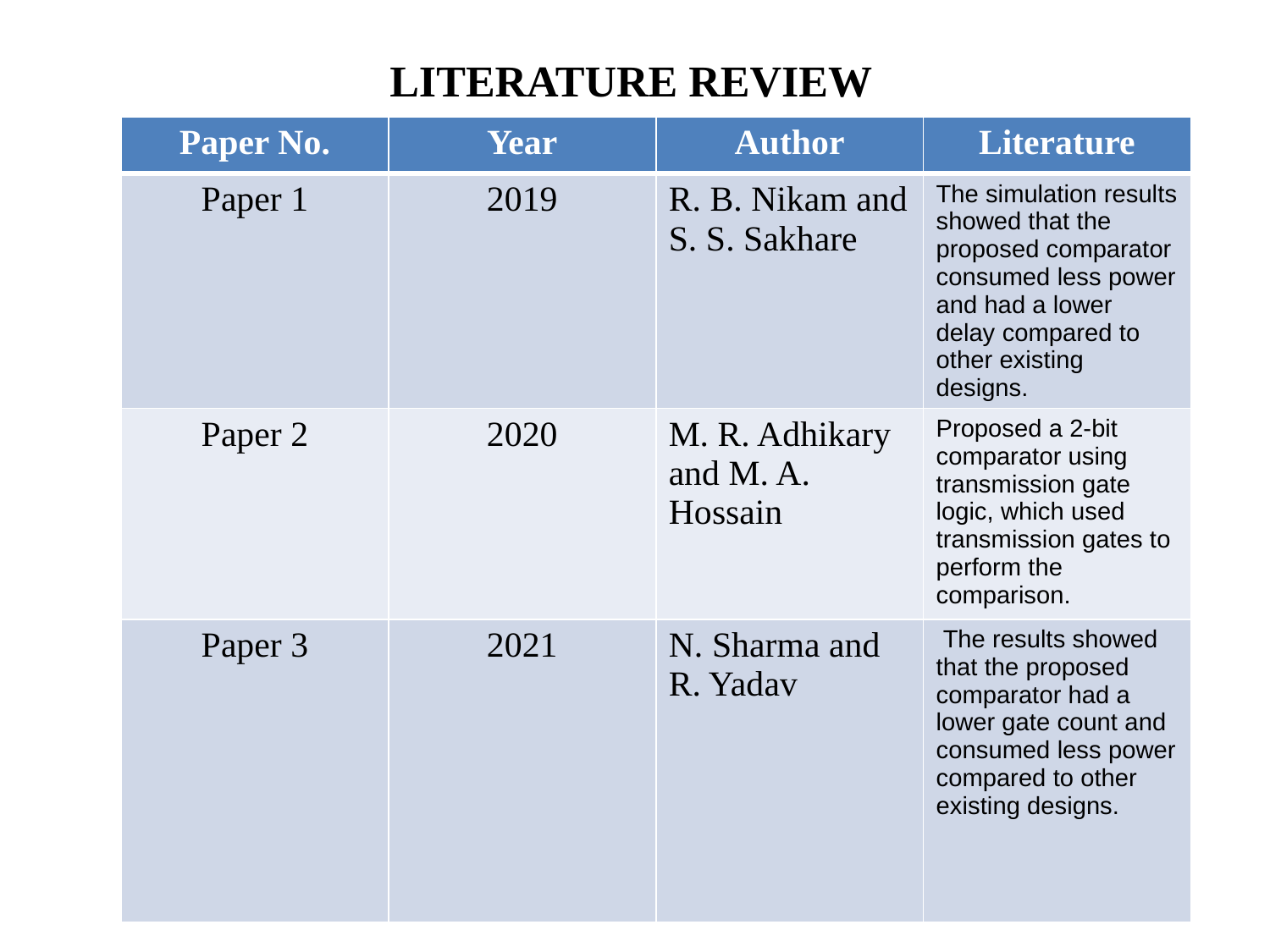

# LITERATURE REVIEW
| Paper No. | Year | Author | Literature |
| --- | --- | --- | --- |
| Paper 1 | 2019 | R. B. Nikam and S. S. Sakhare | The simulation results showed that the proposed comparator consumed less power and had a lower delay compared to other existing designs. |
| Paper 2 | 2020 | M. R. Adhikary and M. A. Hossain | Proposed a 2-bit comparator using transmission gate logic, which used transmission gates to perform the comparison. |
| Paper 3 | 2021 | N. Sharma and R. Yadav | The results showed that the proposed comparator had a lower gate count and consumed less power compared to other existing designs. |